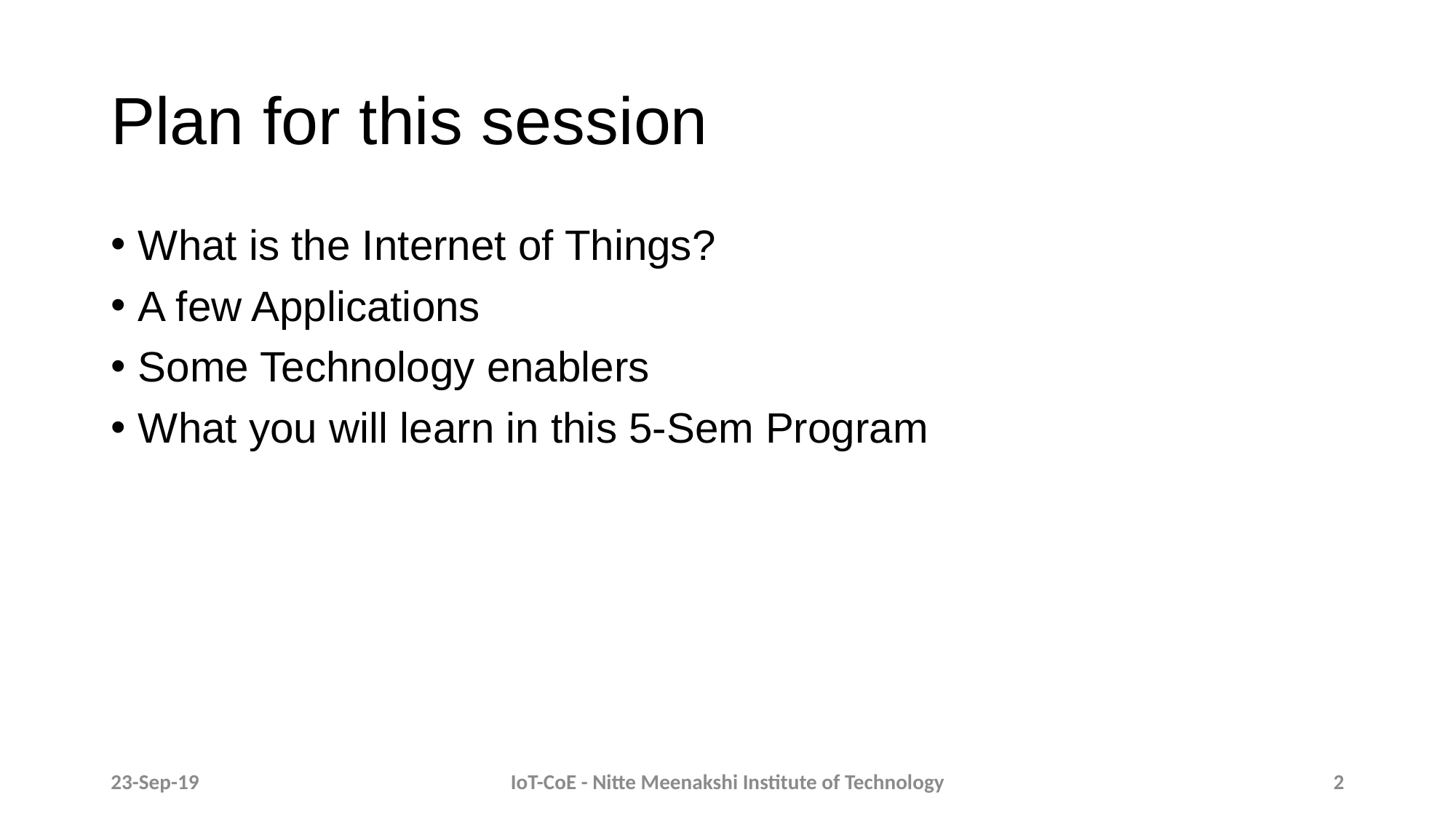

# Plan for this session
What is the Internet of Things?
A few Applications
Some Technology enablers
What you will learn in this 5-Sem Program
23-Sep-19
IoT-CoE - Nitte Meenakshi Institute of Technology
2